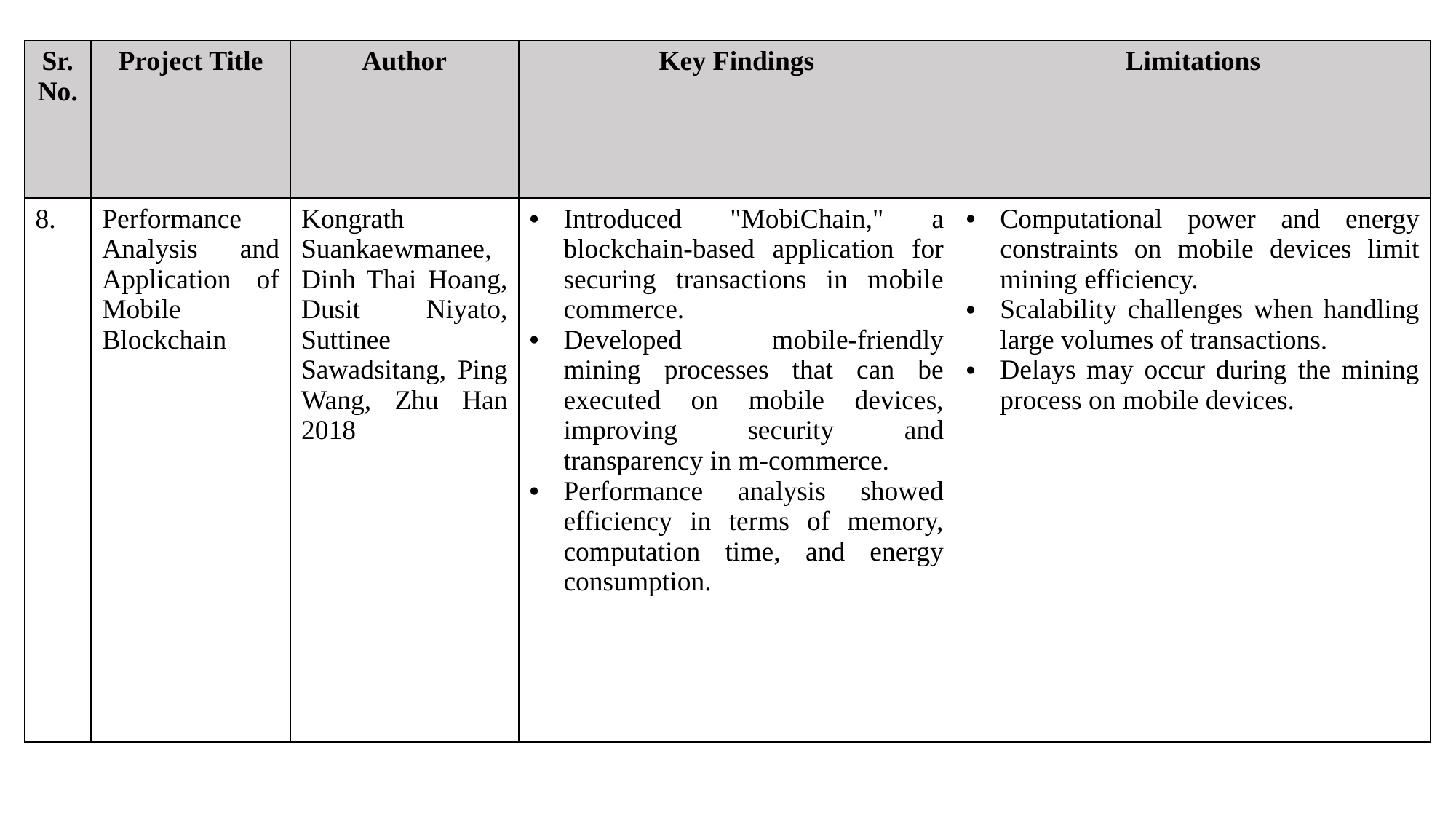

| Sr. No. | Project Title | Author | Key Findings | Limitations |
| --- | --- | --- | --- | --- |
| 8. | Performance Analysis and Application of Mobile Blockchain | Kongrath Suankaewmanee, Dinh Thai Hoang, Dusit Niyato, Suttinee Sawadsitang, Ping Wang, Zhu Han 2018 | Introduced "MobiChain," a blockchain-based application for securing transactions in mobile commerce. Developed mobile-friendly mining processes that can be executed on mobile devices, improving security and transparency in m-commerce. Performance analysis showed efficiency in terms of memory, computation time, and energy consumption. | Computational power and energy constraints on mobile devices limit mining efficiency. Scalability challenges when handling large volumes of transactions. Delays may occur during the mining process on mobile devices. |